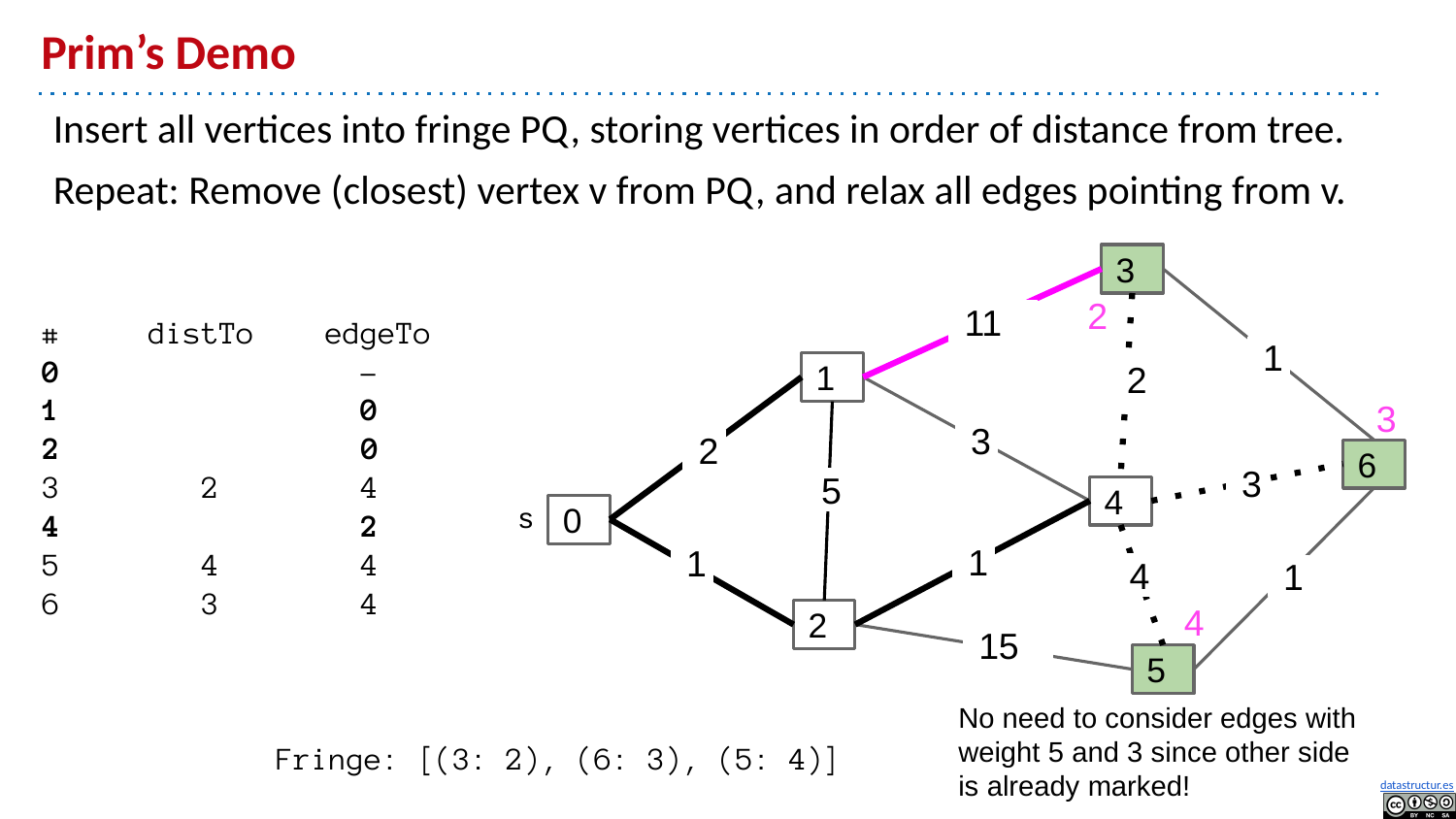

# Prim’s Demo
Insert all vertices into fringe PQ, storing vertices in order of distance from tree.
Repeat: Remove (closest) vertex v from PQ, and relax all edges pointing from v.
3
2
#     distTo    edgeTo
0                 -
1                 0
2                 0
3        2        4
4                 2
5        4        4
6        3        4
11
1
1
2
3
3
2
6
3
5
4
s
0
1
1
4
1
4
2
15
5
No need to consider edges with weight 5 and 3 since other side is already marked!
Fringe: [(3: 2), (6: 3), (5: 4)]